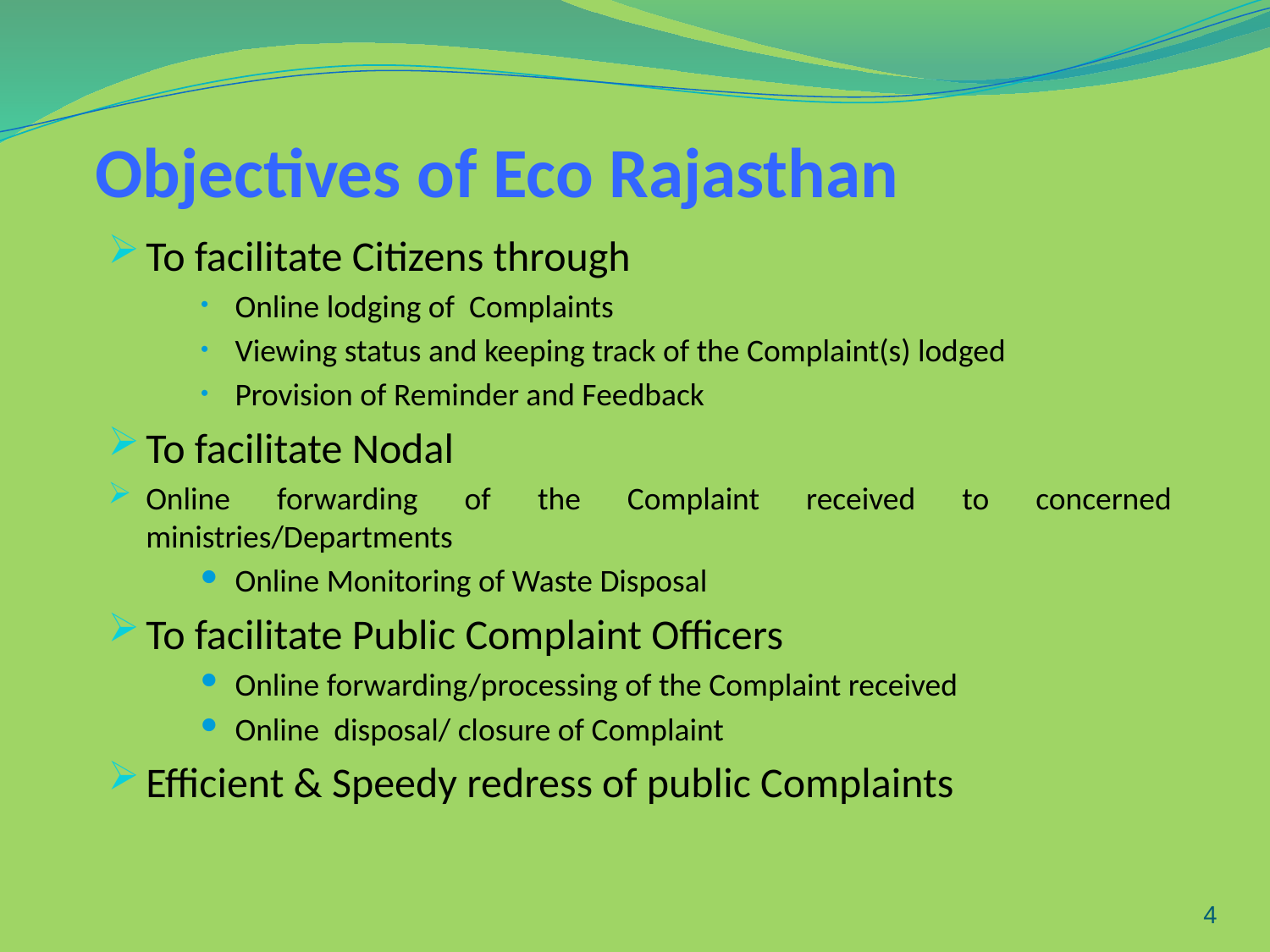

# Objectives of Eco Rajasthan
To facilitate Citizens through
Online lodging of  Complaints
Viewing status and keeping track of the Complaint(s) lodged
Provision of Reminder and Feedback
To facilitate Nodal
Online forwarding of the Complaint received to concerned ministries/Departments
Online Monitoring of Waste Disposal
To facilitate Public Complaint Officers
Online forwarding/processing of the Complaint received
Online  disposal/ closure of Complaint
Efficient & Speedy redress of public Complaints

4